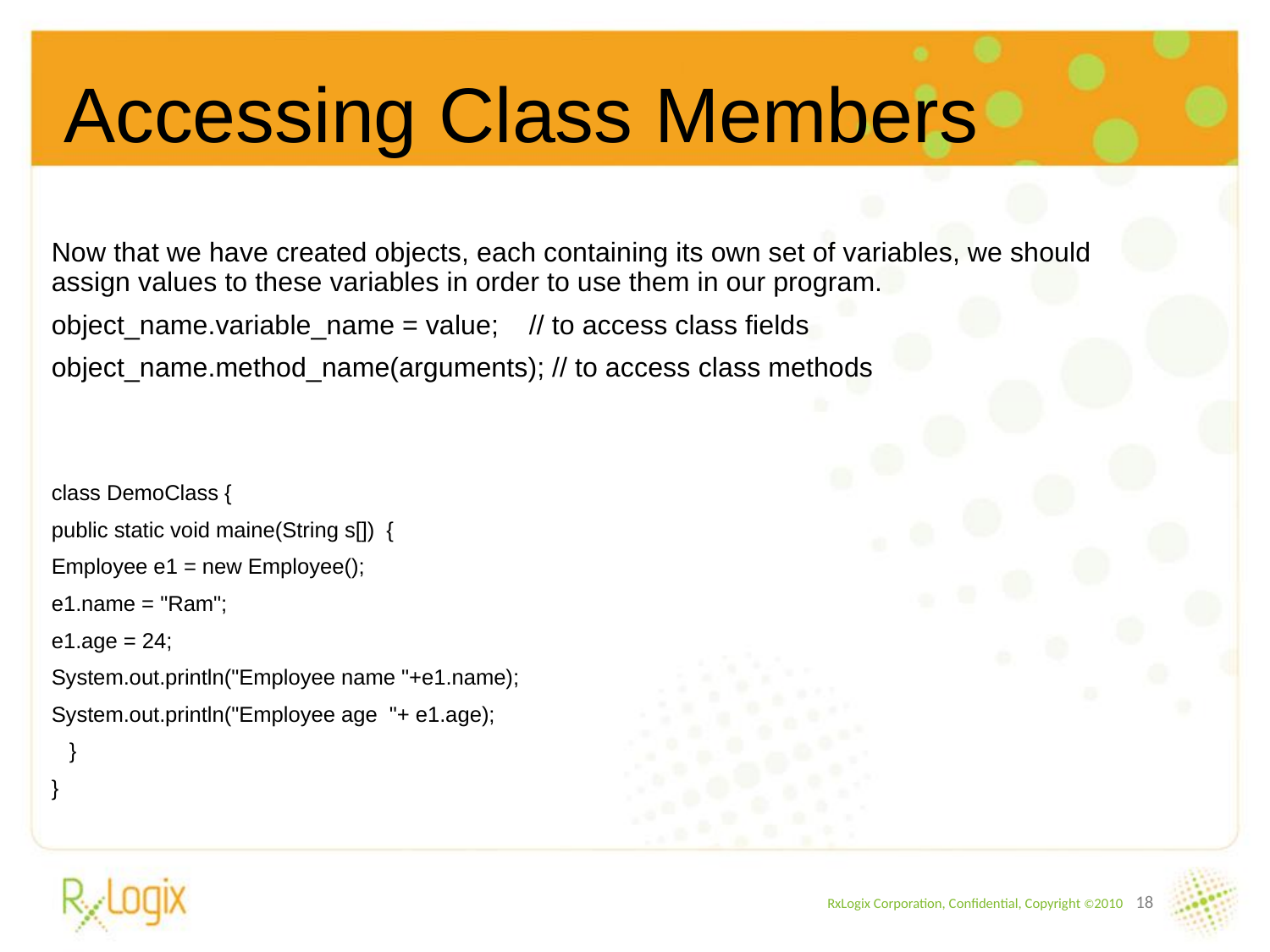

Accessing Class Members
Now that we have created objects, each containing its own set of variables, we should assign values to these variables in order to use them in our program.
object_name.variable_name = value;    // to access class fields
object_name.method_name(arguments); // to access class methods

class DemoClass {
public static void maine(String s[])  {
Employee e1 = new Employee();
e1.name = "Ram";
e1.age = 24;
System.out.println("Employee name "+e1.name);
System.out.println("Employee age  "+ e1.age);
   }
}